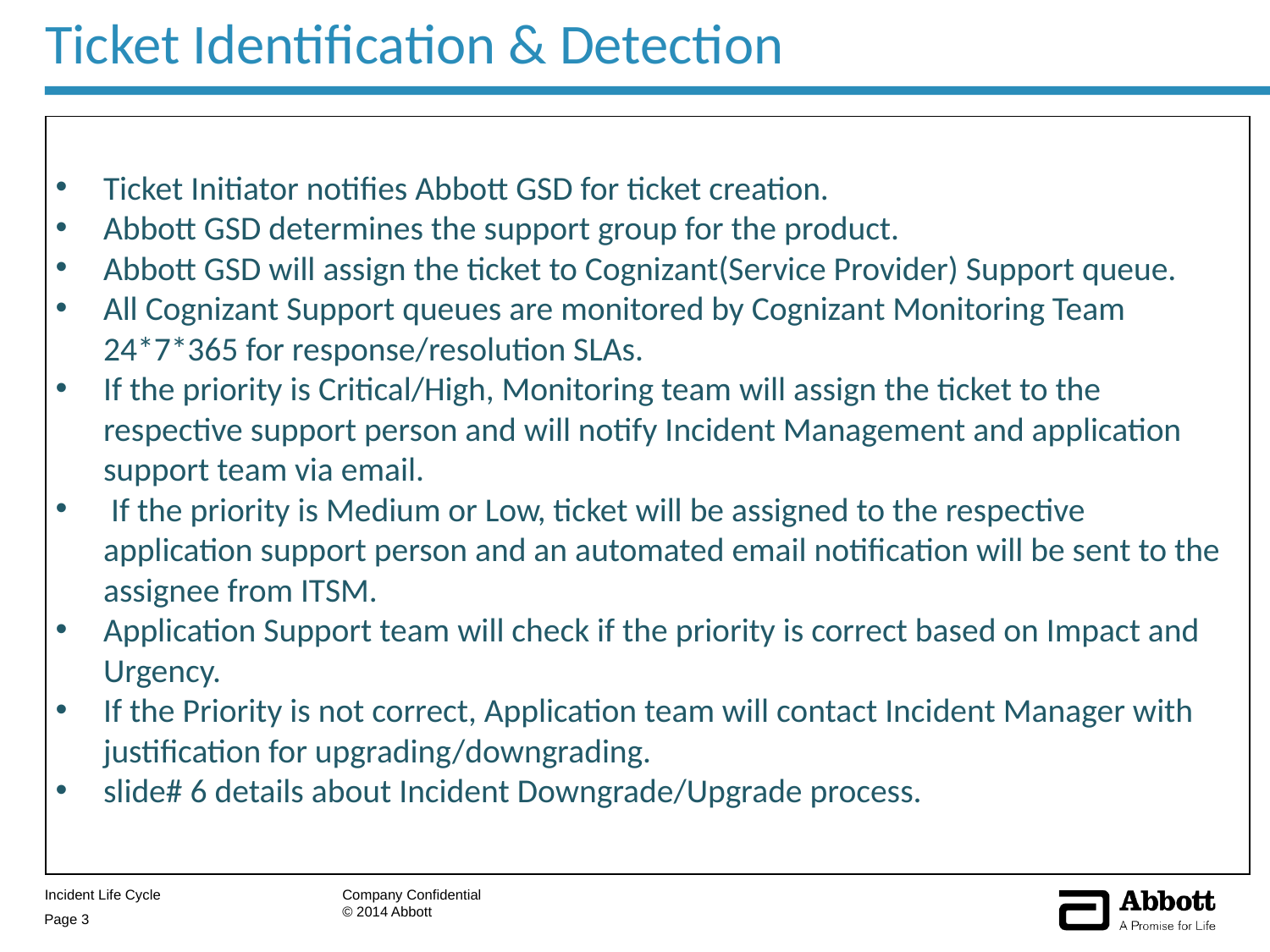

# Ticket Identification & Detection

Ticket Initiator notifies Abbott GSD for ticket creation.
Abbott GSD determines the support group for the product.
Abbott GSD will assign the ticket to Cognizant(Service Provider) Support queue.
All Cognizant Support queues are monitored by Cognizant Monitoring Team 24*7*365 for response/resolution SLAs.
If the priority is Critical/High, Monitoring team will assign the ticket to the respective support person and will notify Incident Management and application support team via email.
 If the priority is Medium or Low, ticket will be assigned to the respective application support person and an automated email notification will be sent to the assignee from ITSM.
Application Support team will check if the priority is correct based on Impact and Urgency.
If the Priority is not correct, Application team will contact Incident Manager with justification for upgrading/downgrading.
slide# 6 details about Incident Downgrade/Upgrade process.